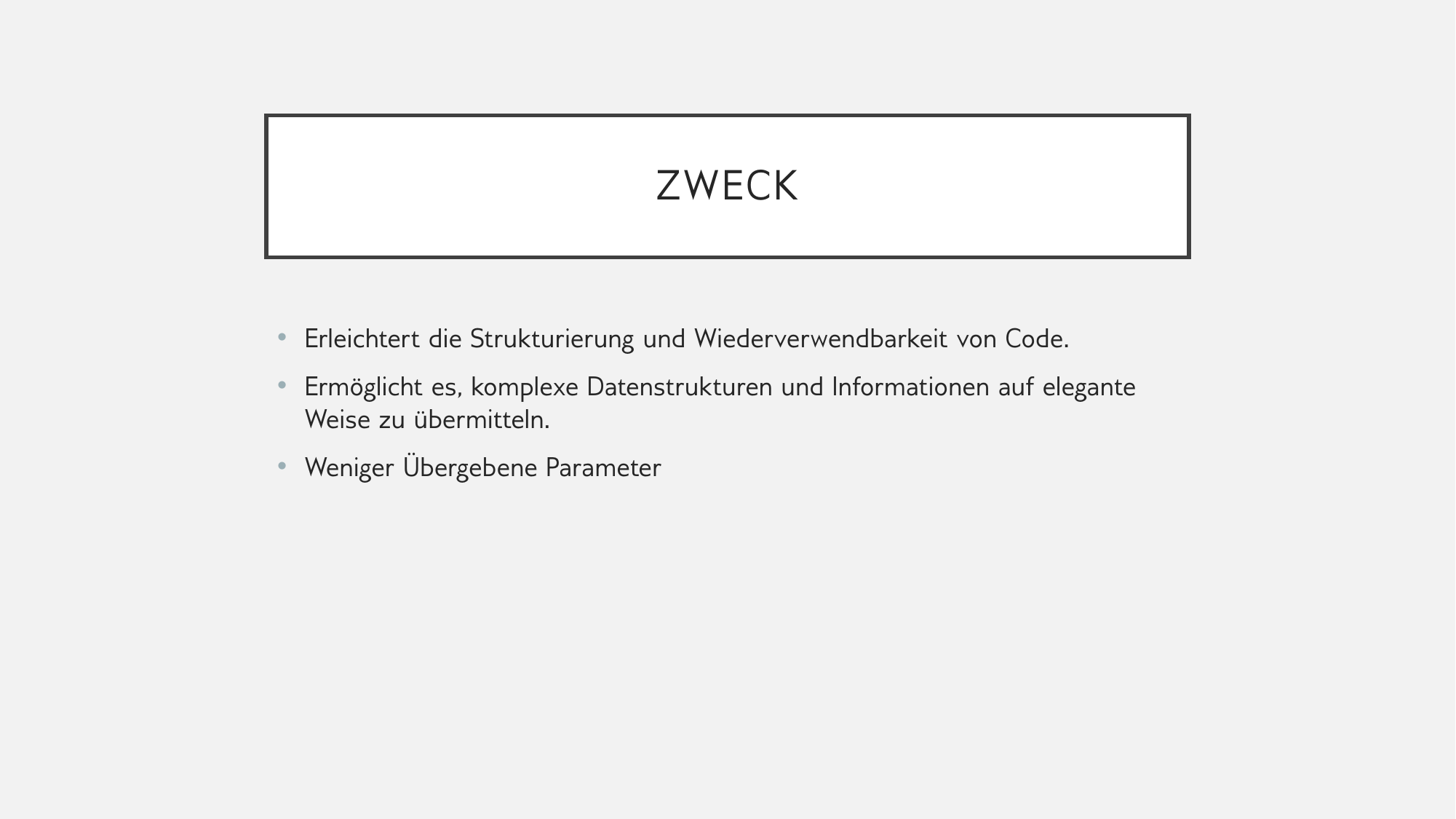

# Zweck
Erleichtert die Strukturierung und Wiederverwendbarkeit von Code.
Ermöglicht es, komplexe Datenstrukturen und Informationen auf elegante Weise zu übermitteln.
Weniger Übergebene Parameter